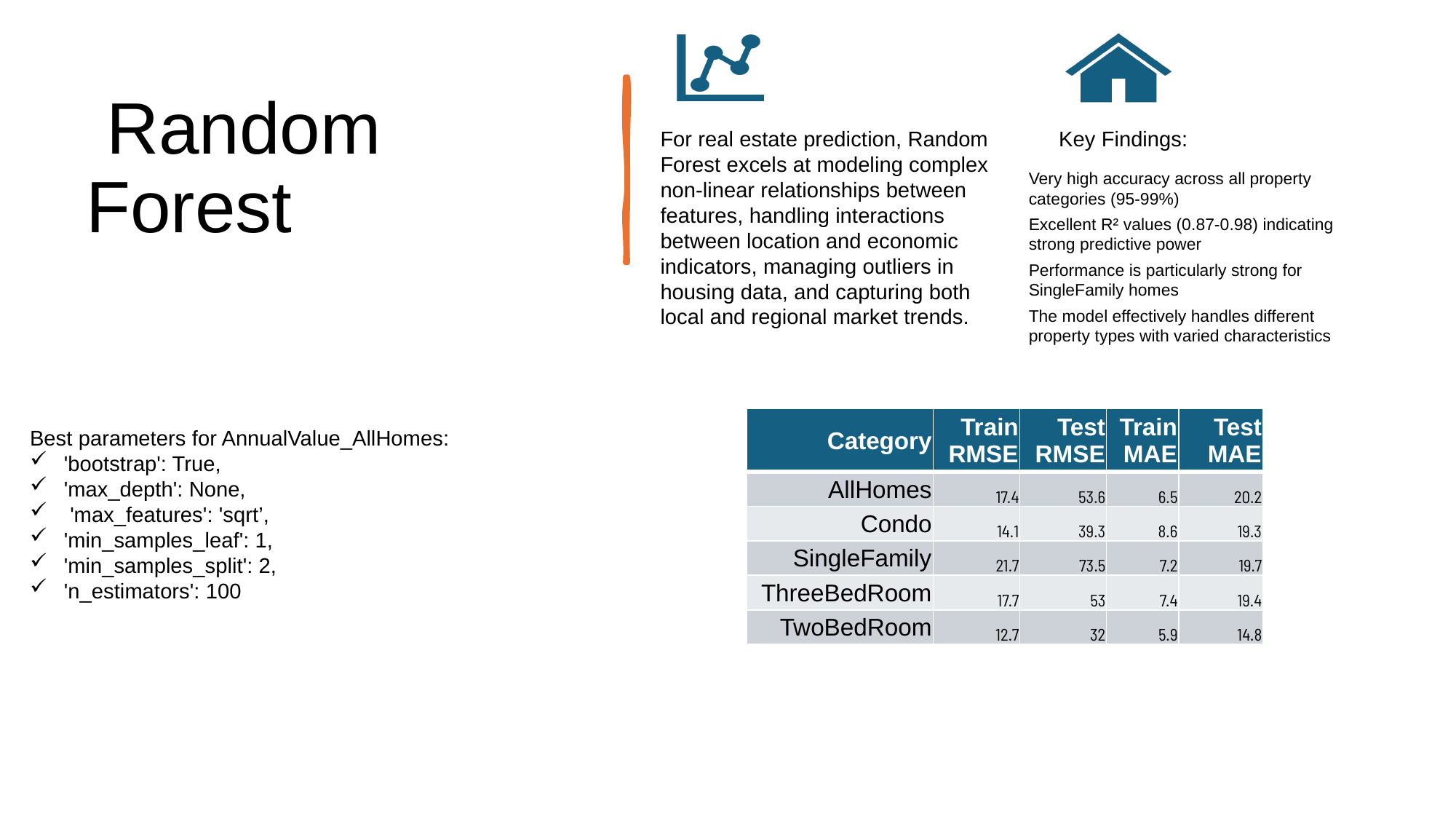

For real estate prediction, Random Forest excels at modeling complex non-linear relationships between features, handling interactions between location and economic indicators, managing outliers in housing data, and capturing both local and regional market trends.
Key Findings:
Very high accuracy across all property categories (95-99%)
Excellent R² values (0.87-0.98) indicating strong predictive power
Performance is particularly strong for SingleFamily homes
The model effectively handles different property types with varied characteristics
# Random Forest

| Category | Train RMSE | Test RMSE | Train MAE | Test MAE |
| --- | --- | --- | --- | --- |
| AllHomes | 17.4 | 53.6 | 6.5 | 20.2 |
| Condo | 14.1 | 39.3 | 8.6 | 19.3 |
| SingleFamily | 21.7 | 73.5 | 7.2 | 19.7 |
| ThreeBedRoom | 17.7 | 53 | 7.4 | 19.4 |
| TwoBedRoom | 12.7 | 32 | 5.9 | 14.8 |
Best parameters for AnnualValue_AllHomes:
'bootstrap': True,
'max_depth': None,
 'max_features': 'sqrt’,
'min_samples_leaf': 1,
'min_samples_split': 2,
'n_estimators': 100